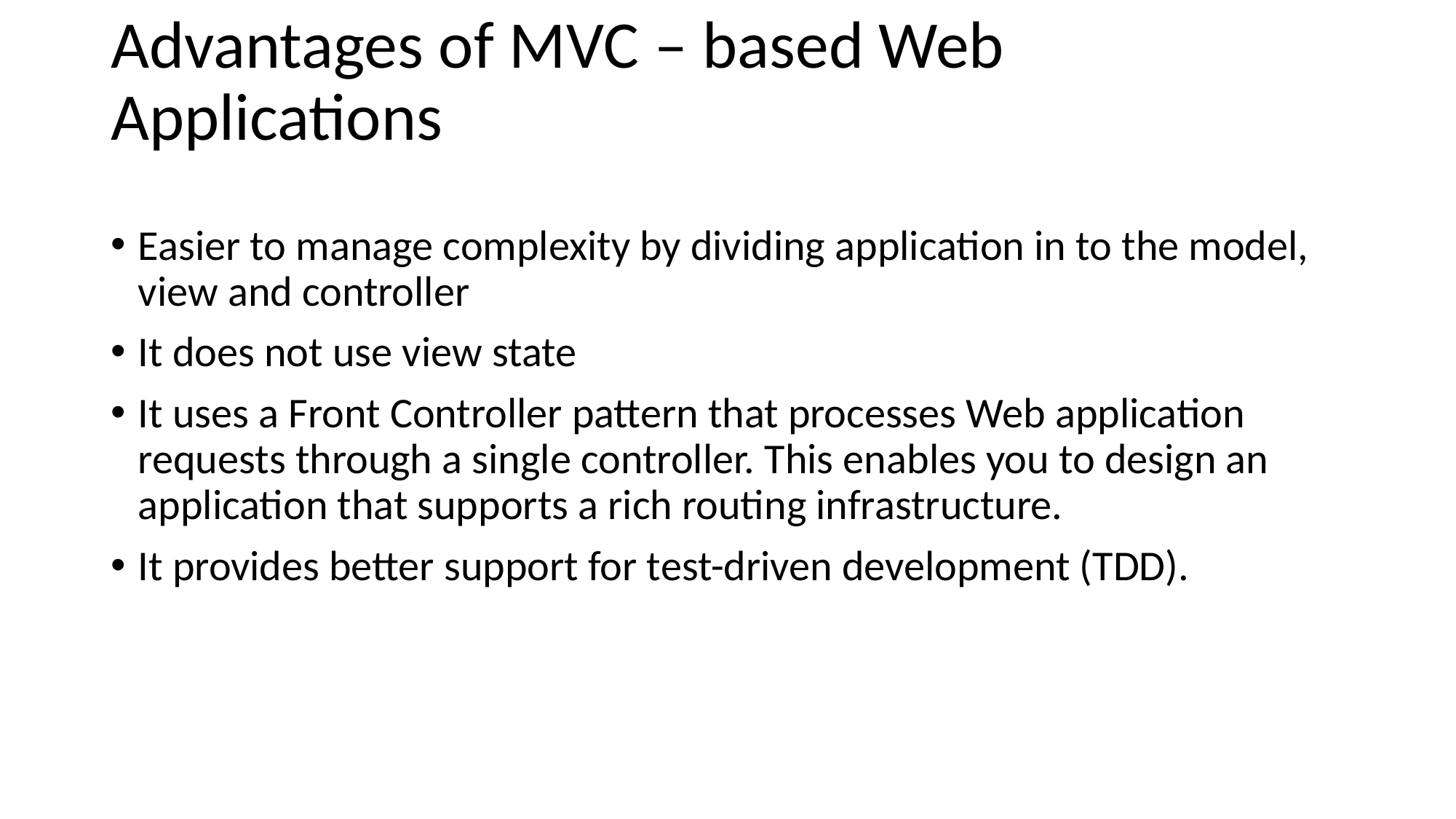

# Advantages of MVC – based Web Applications
Easier to manage complexity by dividing application in to the model, view and controller
It does not use view state
It uses a Front Controller pattern that processes Web application requests through a single controller. This enables you to design an application that supports a rich routing infrastructure.
It provides better support for test-driven development (TDD).